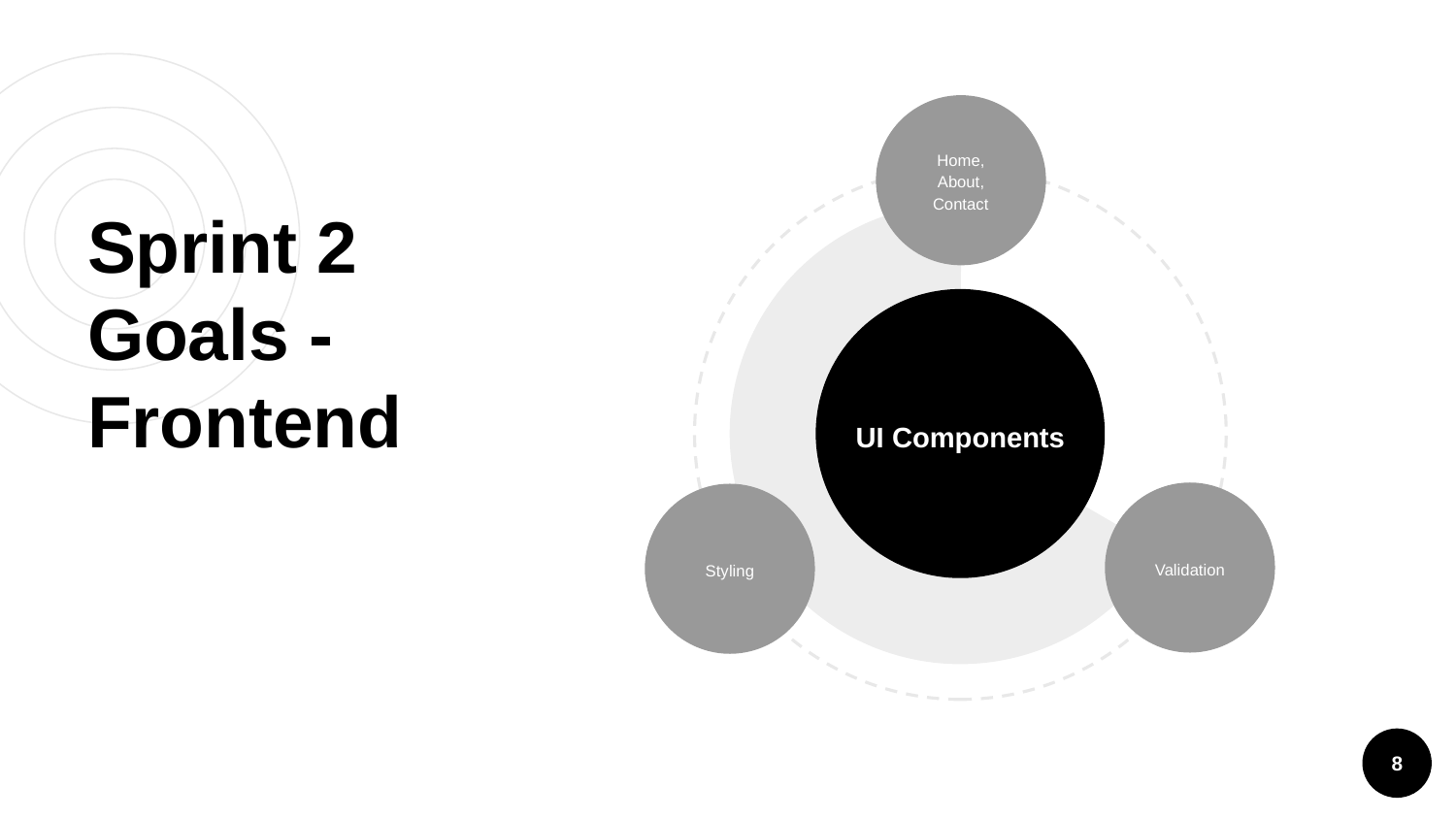

Home, About, Contact

# Sprint 2 Goals - Frontend

UI Components

Validation

Styling
8